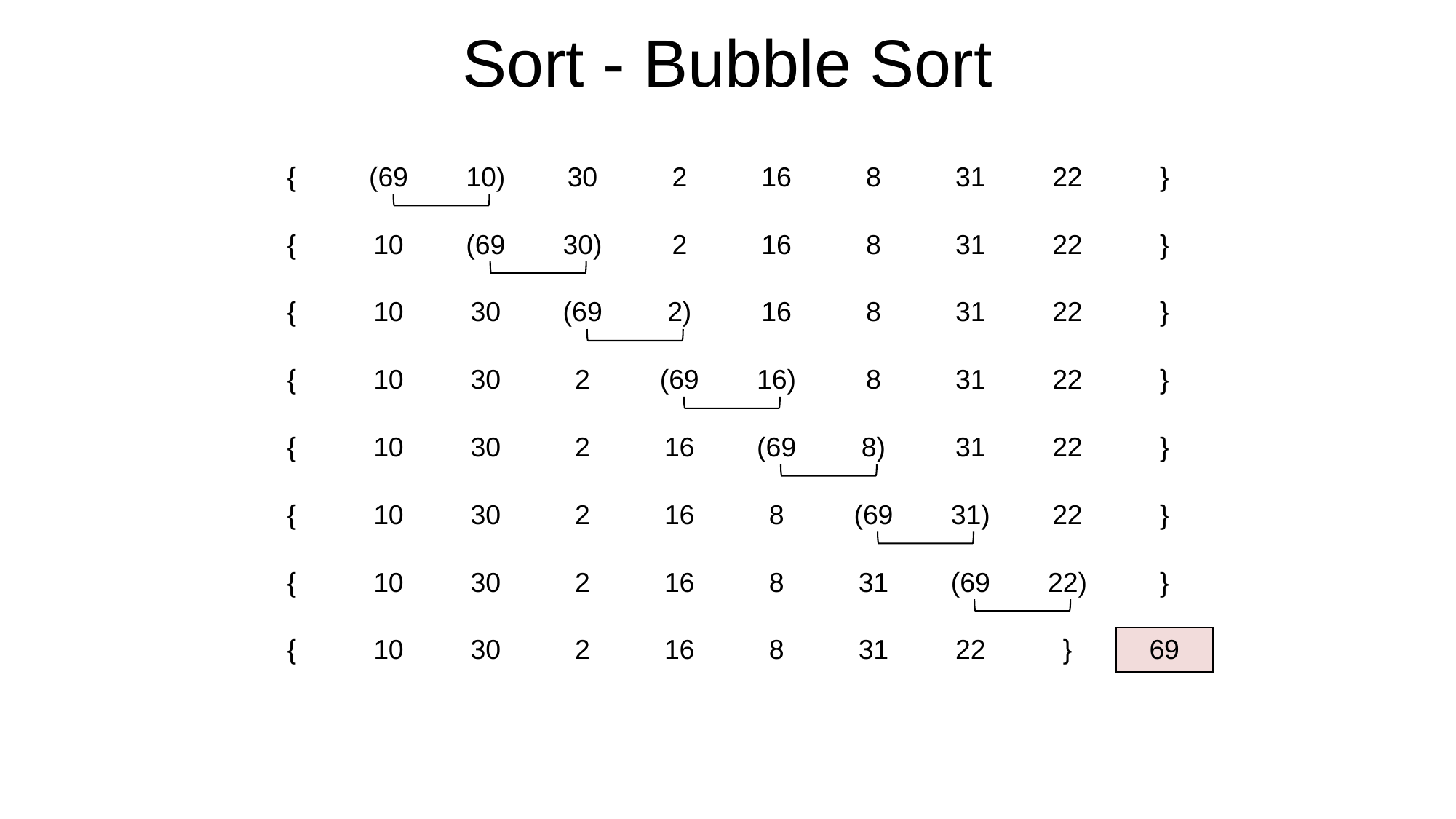

# Sort - Bubble Sort

| { | (69 | 10) | 30 | 2 | 16 | 8 | 31 | 22 | } |
| --- | --- | --- | --- | --- | --- | --- | --- | --- | --- |

| { | 10 | (69 | 30) | 2 | 16 | 8 | 31 | 22 | } |
| --- | --- | --- | --- | --- | --- | --- | --- | --- | --- |

| { | 10 | 30 | (69 | 2) | 16 | 8 | 31 | 22 | } |
| --- | --- | --- | --- | --- | --- | --- | --- | --- | --- |

| { | 10 | 30 | 2 | (69 | 16) | 8 | 31 | 22 | } |
| --- | --- | --- | --- | --- | --- | --- | --- | --- | --- |

| { | 10 | 30 | 2 | 16 | (69 | 8) | 31 | 22 | } |
| --- | --- | --- | --- | --- | --- | --- | --- | --- | --- |

| { | 10 | 30 | 2 | 16 | 8 | (69 | 31) | 22 | } |
| --- | --- | --- | --- | --- | --- | --- | --- | --- | --- |

| { | 10 | 30 | 2 | 16 | 8 | 31 | (69 | 22) | } |
| --- | --- | --- | --- | --- | --- | --- | --- | --- | --- |
| { | 10 | 30 | 2 | 16 | 8 | 31 | 22 | } | 69 |
| --- | --- | --- | --- | --- | --- | --- | --- | --- | --- |